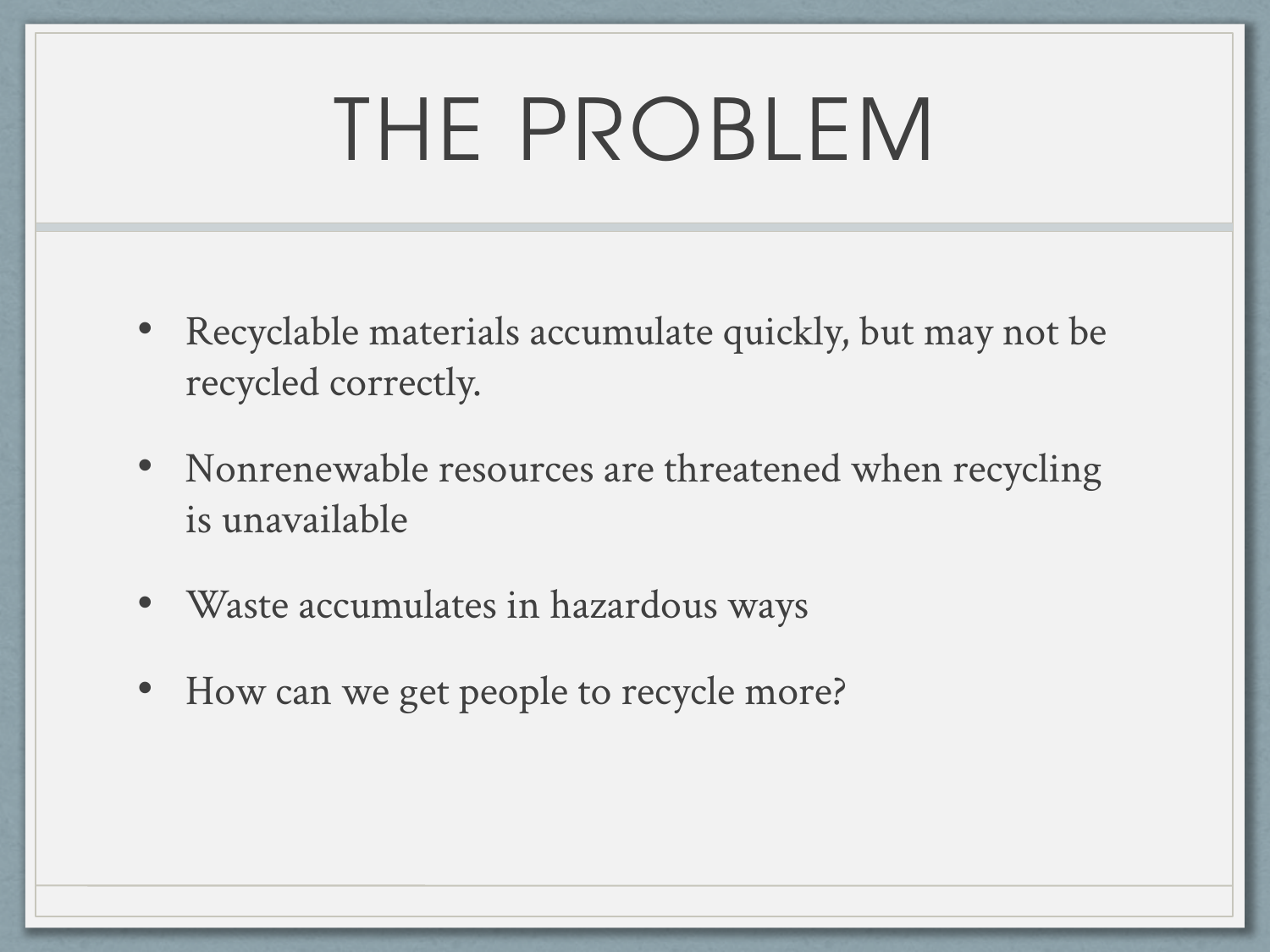

# THE PROBLEM
Recyclable materials accumulate quickly, but may not be recycled correctly.
Nonrenewable resources are threatened when recycling is unavailable
Waste accumulates in hazardous ways
How can we get people to recycle more?